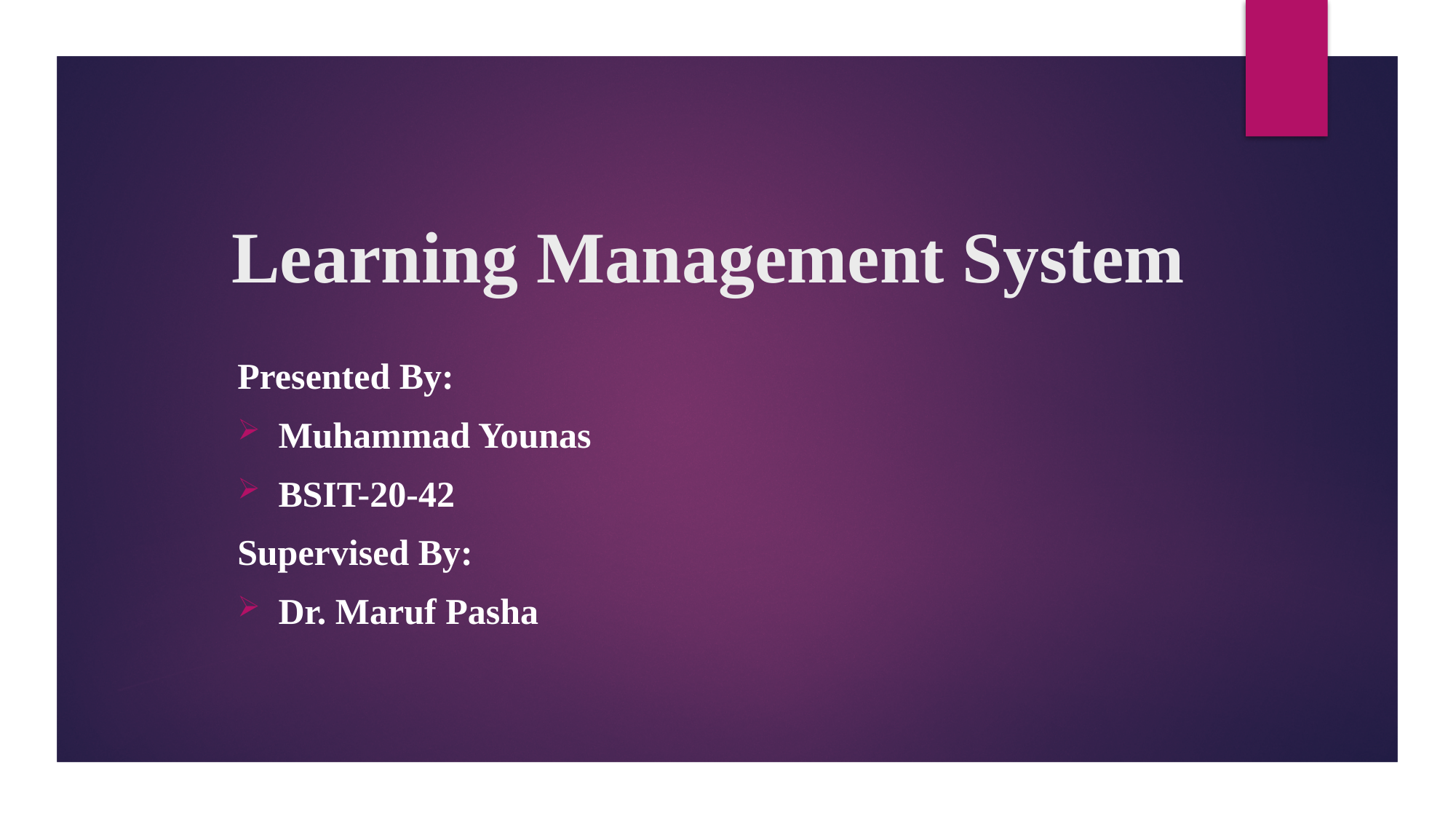

# Learning Management System
Presented By:
Muhammad Younas
BSIT-20-42
Supervised By:
Dr. Maruf Pasha